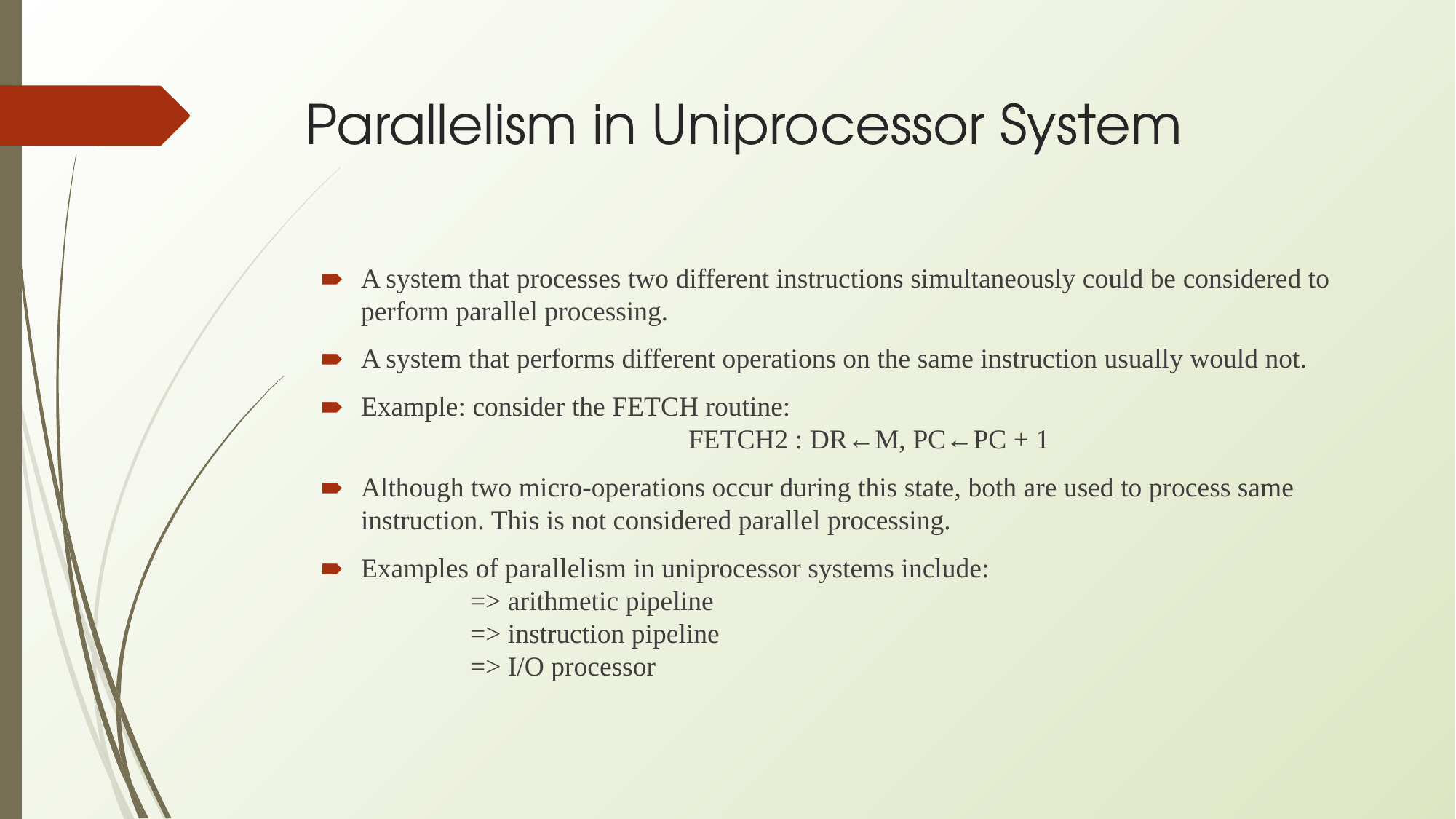

# Parallelism in Uniprocessor System
A system that processes two different instructions simultaneously could be considered to perform parallel processing.
A system that performs different operations on the same instruction usually would not.
Example: consider the FETCH routine:
			FETCH2 : DR←M, PC←PC + 1
Although two micro-operations occur during this state, both are used to process same instruction. This is not considered parallel processing.
Examples of parallelism in uniprocessor systems include:
	=> arithmetic pipeline
	=> instruction pipeline
 	=> I/O processor